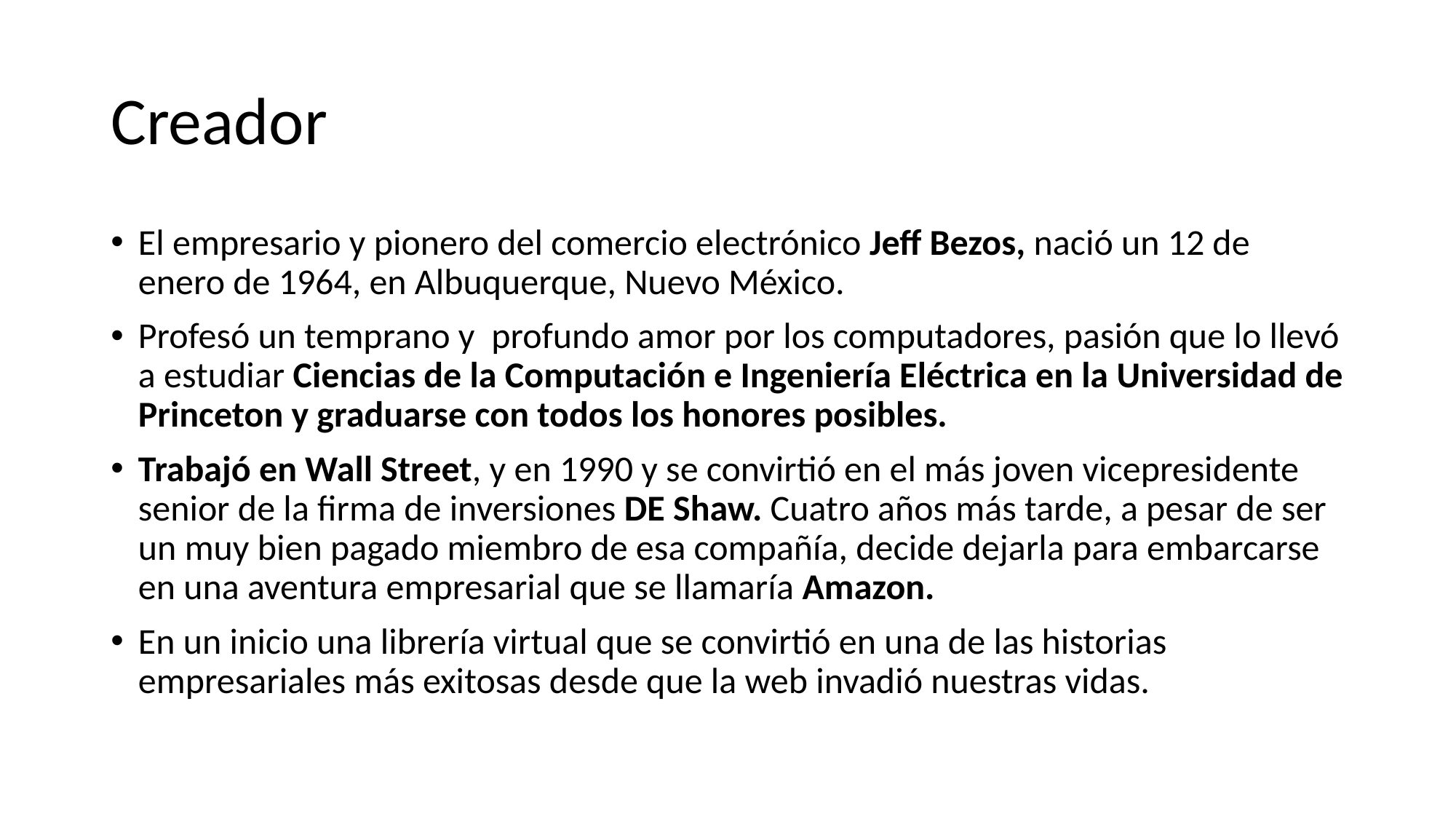

# Creador
El empresario y pionero del comercio electrónico Jeff Bezos, nació un 12 de enero de 1964, en Albuquerque, Nuevo México.
Profesó un temprano y  profundo amor por los computadores, pasión que lo llevó a estudiar Ciencias de la Computación e Ingeniería Eléctrica en la Universidad de Princeton y graduarse con todos los honores posibles.
Trabajó en Wall Street, y en 1990 y se convirtió en el más joven vicepresidente senior de la firma de inversiones DE Shaw. Cuatro años más tarde, a pesar de ser un muy bien pagado miembro de esa compañía, decide dejarla para embarcarse en una aventura empresarial que se llamaría Amazon.
En un inicio una librería virtual que se convirtió en una de las historias empresariales más exitosas desde que la web invadió nuestras vidas.